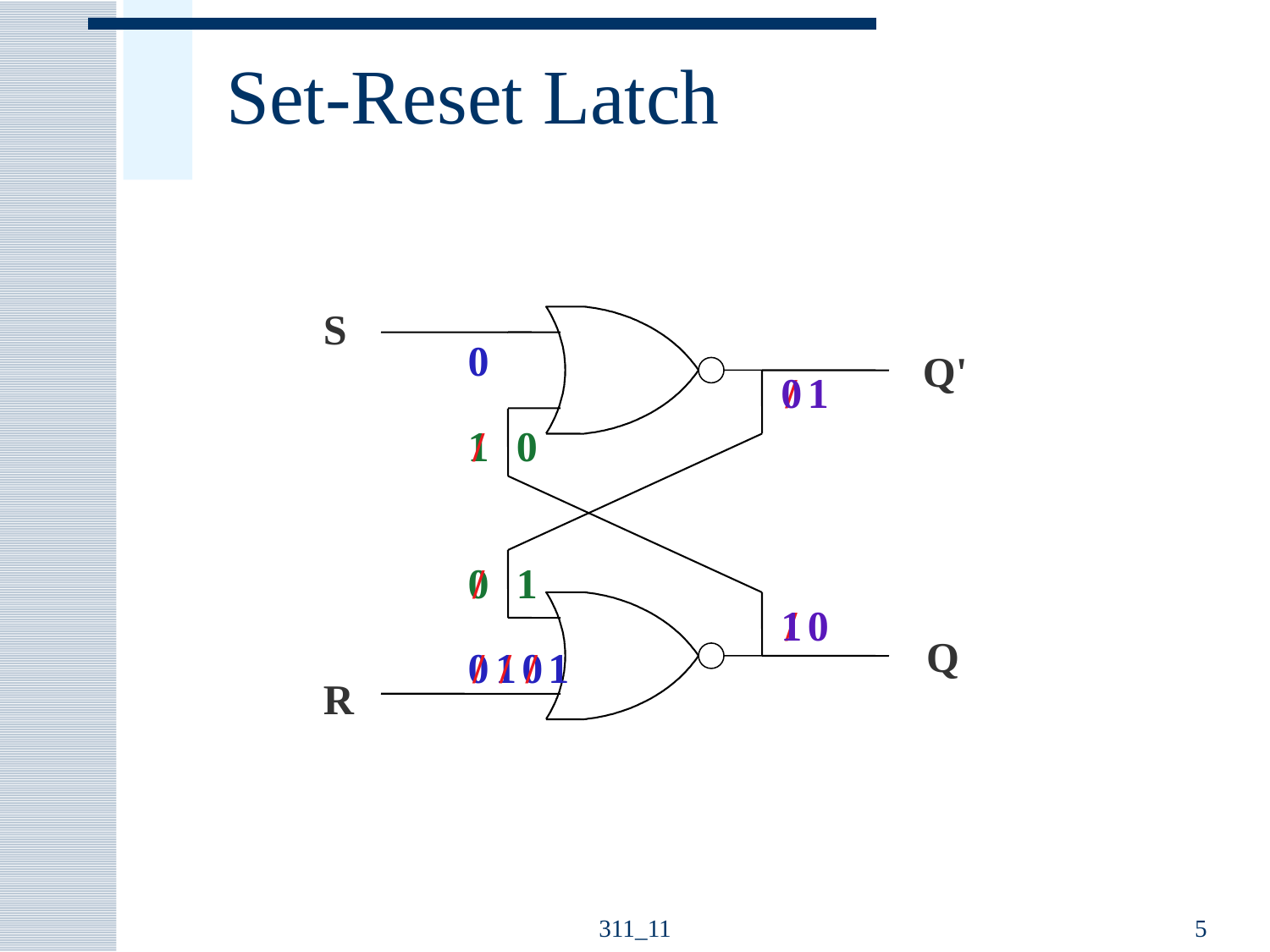

# Set-Reset Latch
S

0
Q'
0
/ 1
1
/   0
0
/   1
1
/ 0
Q
0
/ 1
/ 0
/ 1
R
311_11
5